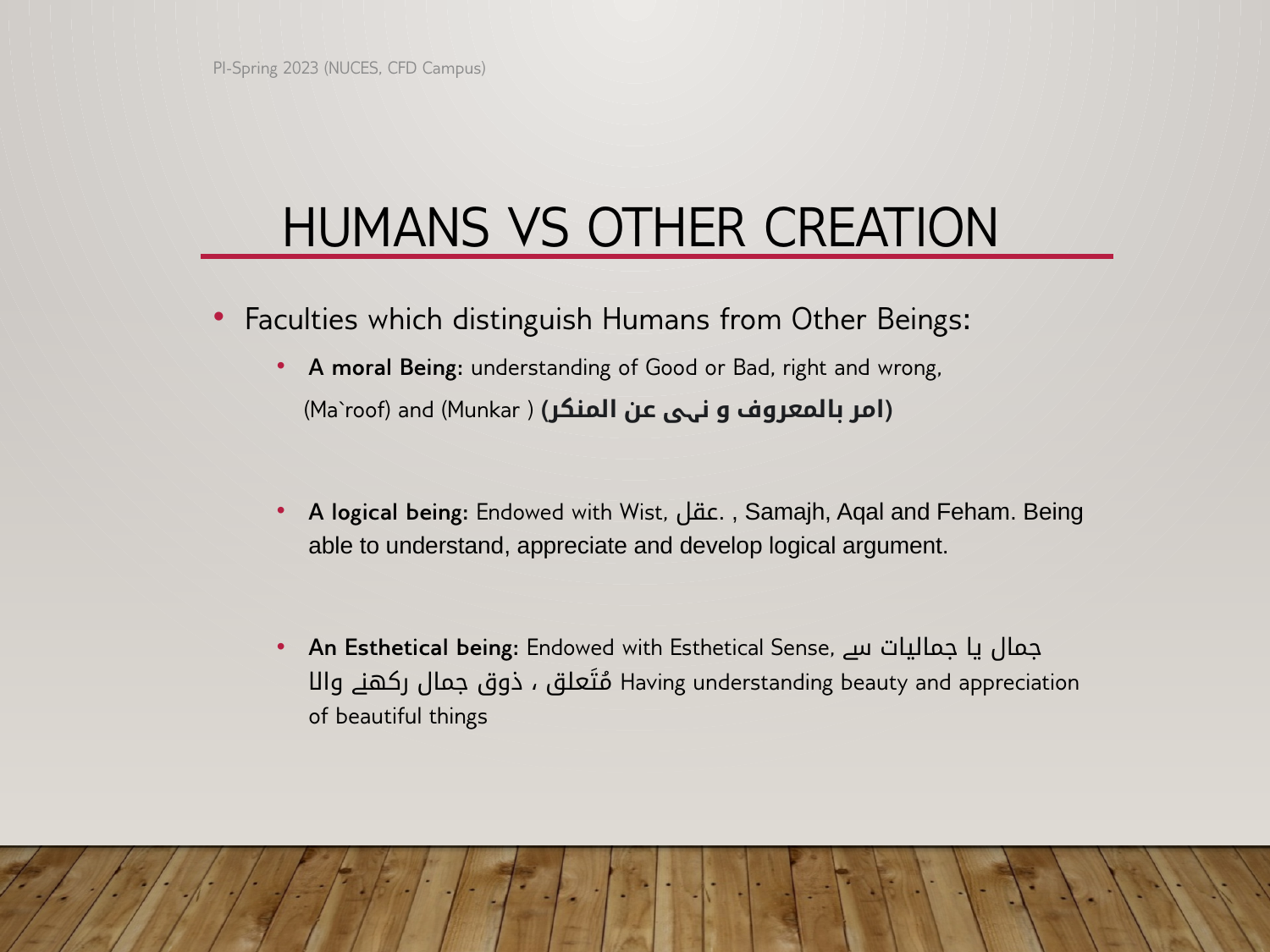

PI-Spring 2023 (NUCES, CFD Campus)
# Humans Vs other creation
Faculties which distinguish Humans from Other Beings:
A moral Being: understanding of Good or Bad, right and wrong,
      (Ma`roof) and (Munkar ) (امر بالمعروف و نہی عن المنکر)

A logical being: Endowed with Wist, عقل. , Samajh, Aqal and Feham. Being able to understand, appreciate and develop logical argument.

An Esthetical being: Endowed with Esthetical Sense, جمال یا جمالیات سے مُتَعلق ، ذوق جمال رکھنے والا Having understanding beauty and appreciation of beautiful things